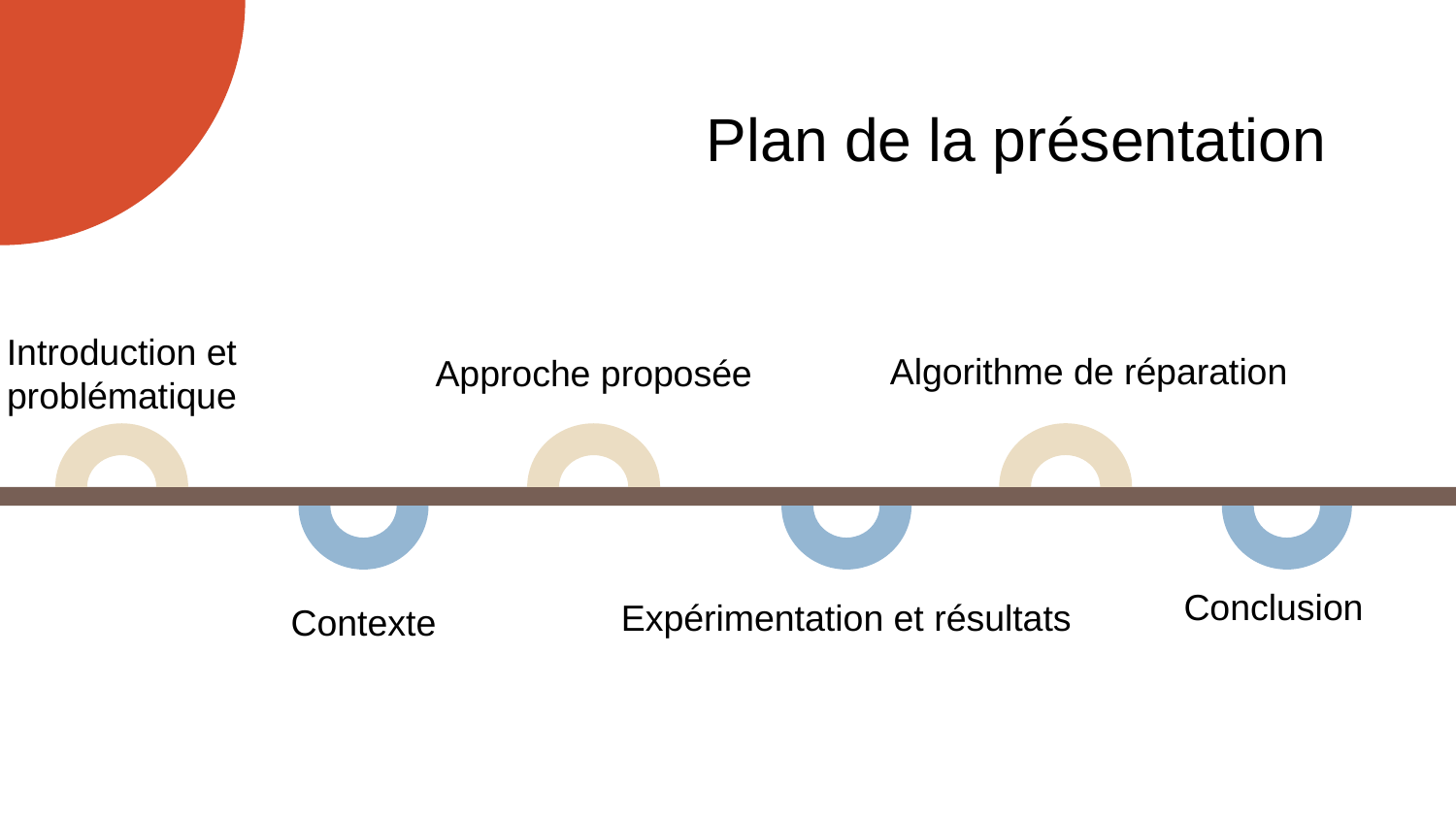

# Plan de la présentation
Introduction et problématique
Algorithme de réparation
Approche proposée

Conclusion
Expérimentation et résultats
Contexte